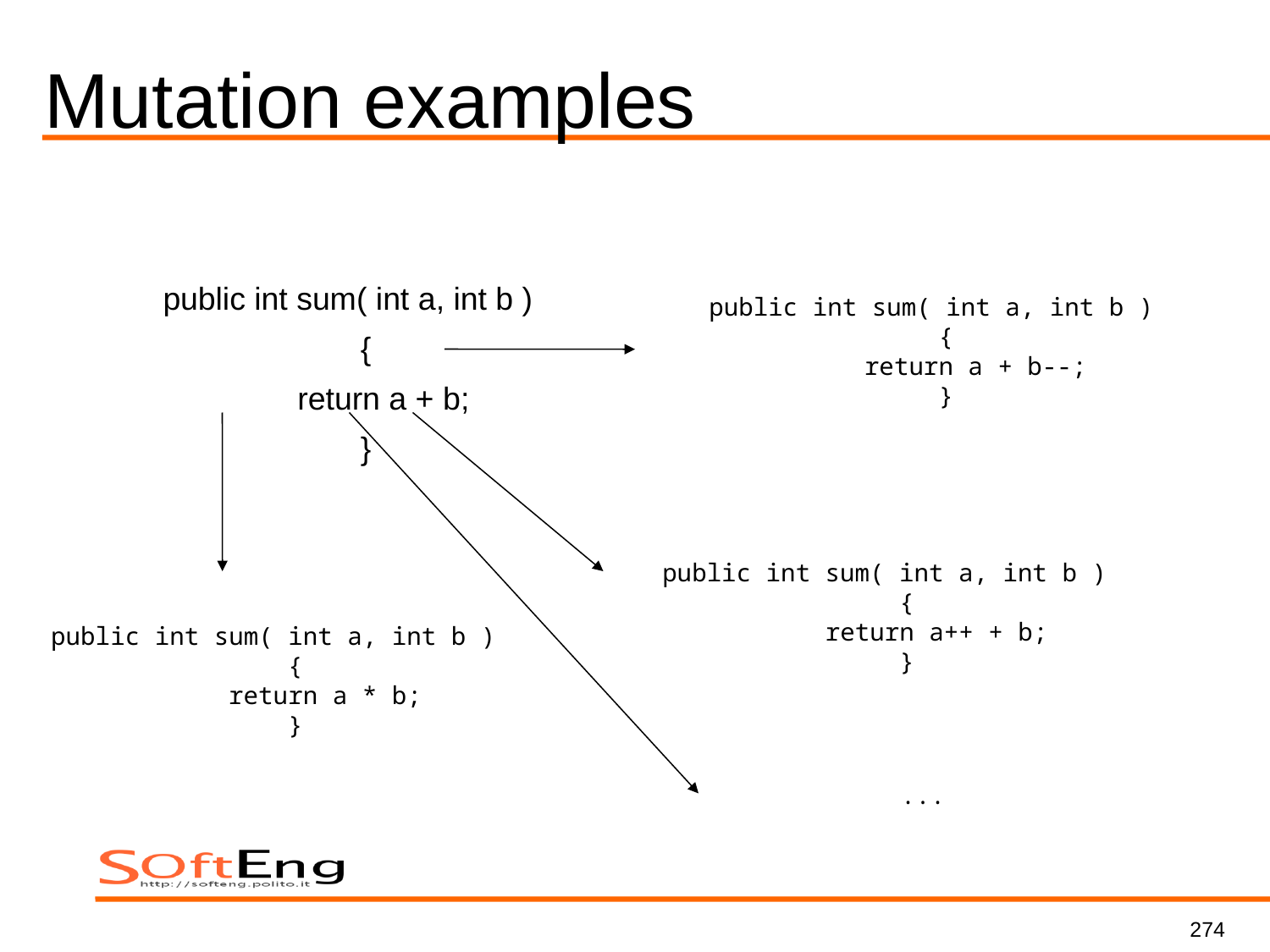

Mutation examples

public int sum( int a, int b )
    {
        return a + b;
    }

  public int sum( int a, int b )
    {
        return a + b--;
    }

 public int sum( int a, int b )
    {
        return a++ + b;
    }
 public int sum( int a, int b )
    {
        return a * b;
    }
   ...
274